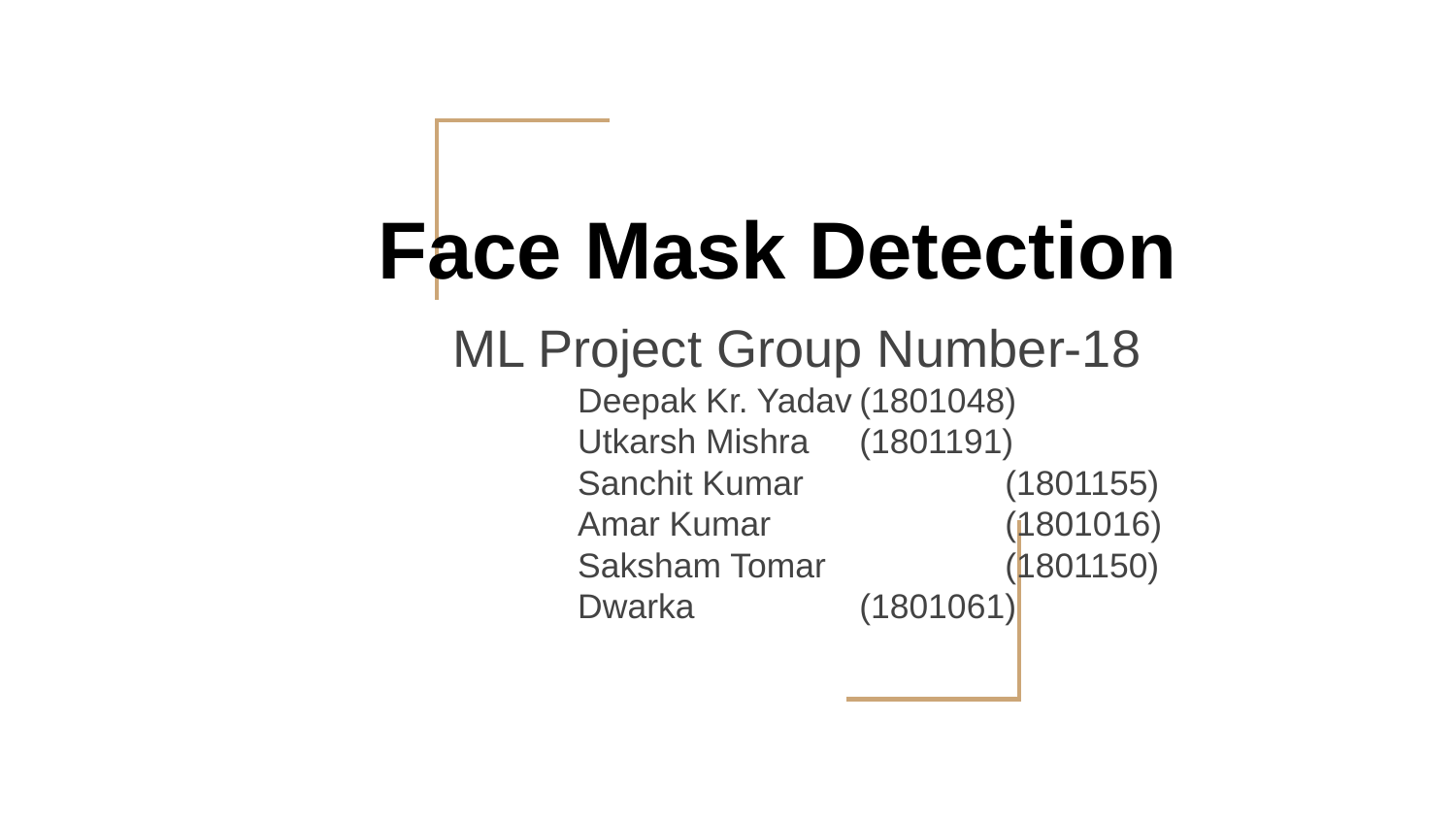

# Face Mask Detection
ML Project Group Number-18
 Deepak Kr. Yadav	(1801048)
 Utkarsh Mishra     	(1801191)
 Sanchit Kumar      	(1801155)
 Amar Kumar		(1801016)
 Saksham Tomar    	(1801150)
 Dwarka 		(1801061)